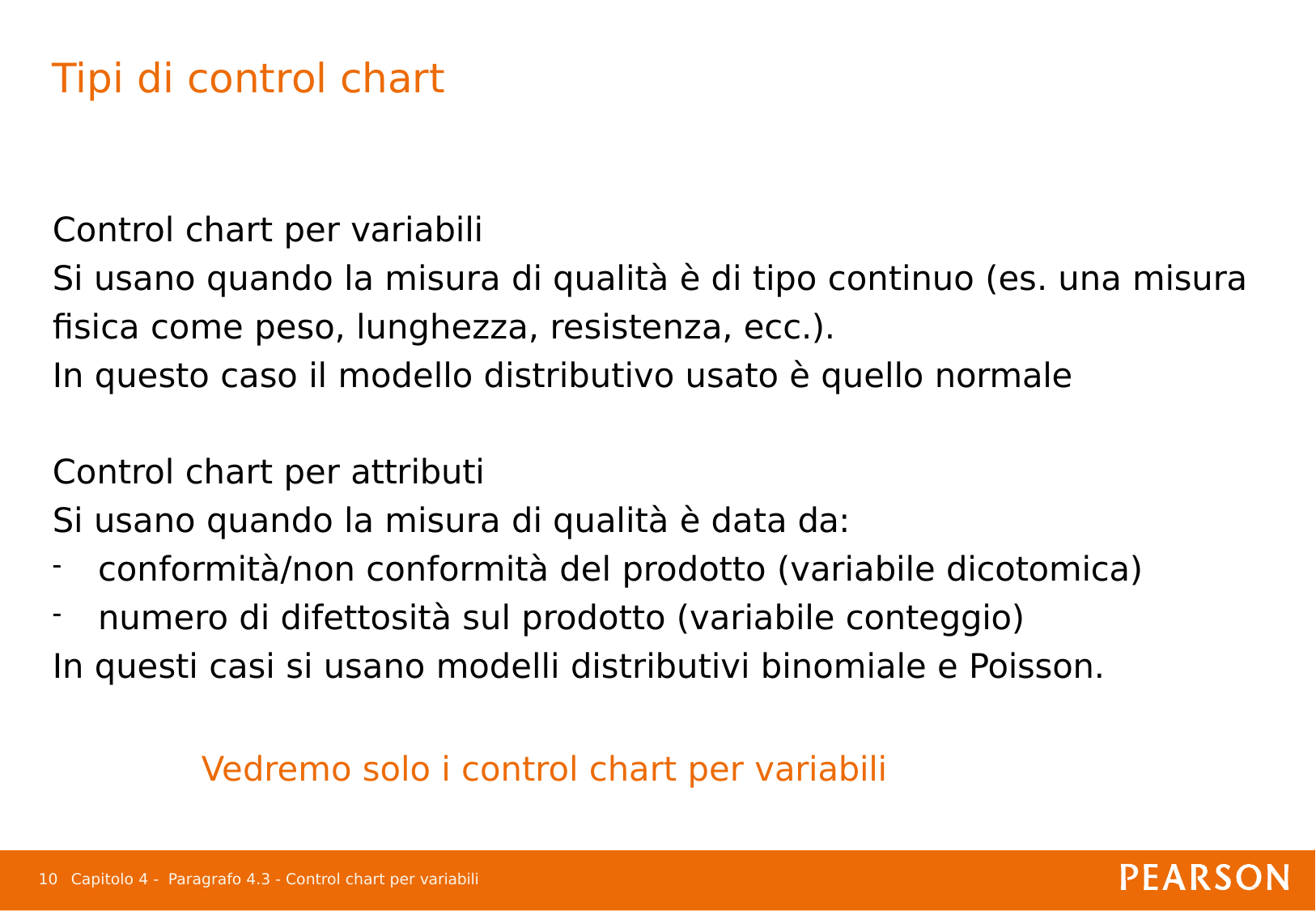

# Tipi di control chart
Control chart per variabili
Si usano quando la misura di qualità è di tipo continuo (es. una misura fisica come peso, lunghezza, resistenza, ecc.).
In questo caso il modello distributivo usato è quello normale

Control chart per attributi
Si usano quando la misura di qualità è data da:
conformità/non conformità del prodotto (variabile dicotomica)
numero di difettosità sul prodotto (variabile conteggio)
In questi casi si usano modelli distributivi binomiale e Poisson.

Vedremo solo i control chart per variabili

10  Capitolo 4 - Paragrafo 4.3 - Control chart per variabili